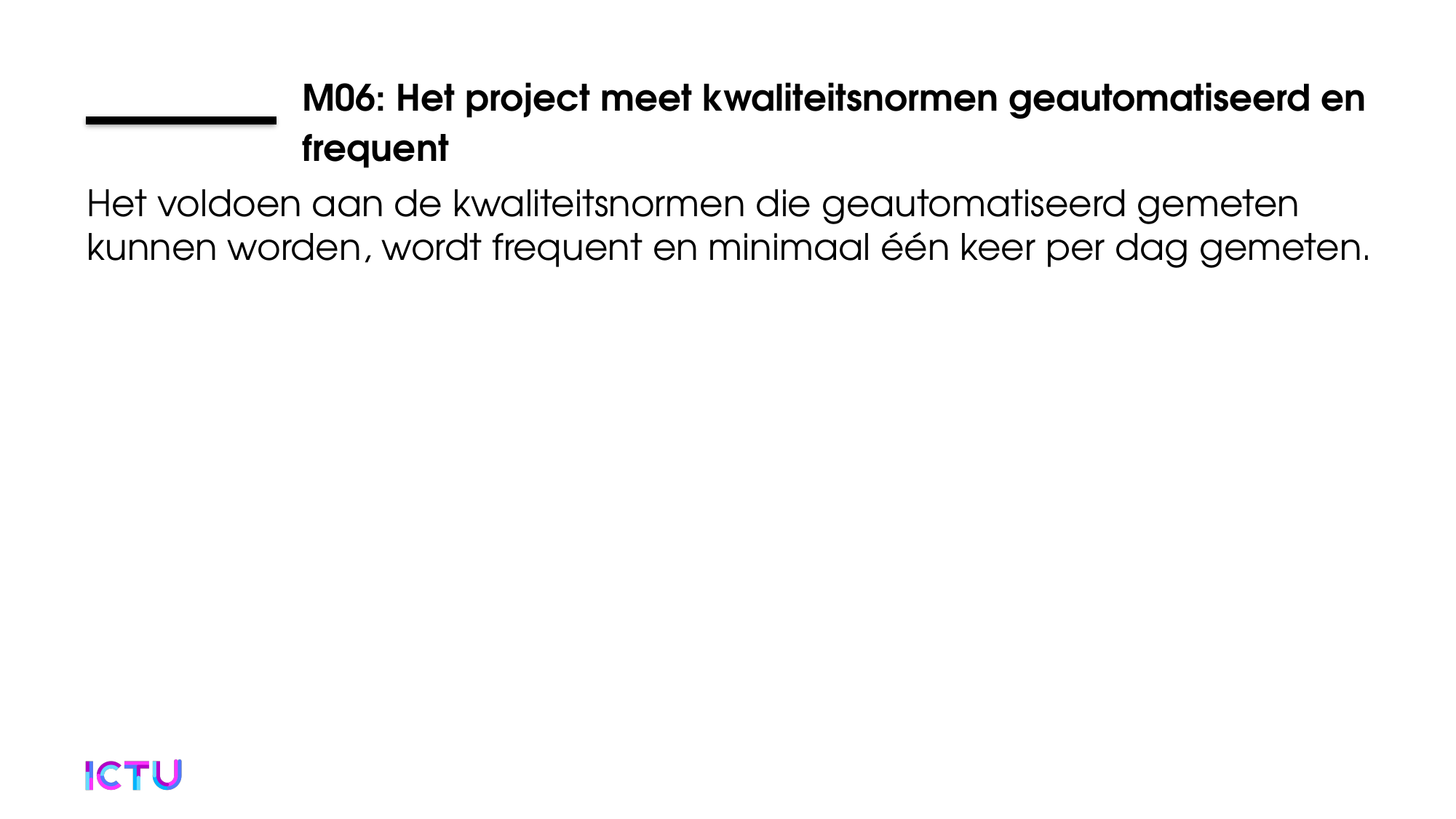

# M06: Het project meet kwaliteitsnormen geautomatiseerd en frequent
Het voldoen aan de kwaliteitsnormen die geautomatiseerd gemeten kunnen worden, wordt frequent en minimaal één keer per dag gemeten.